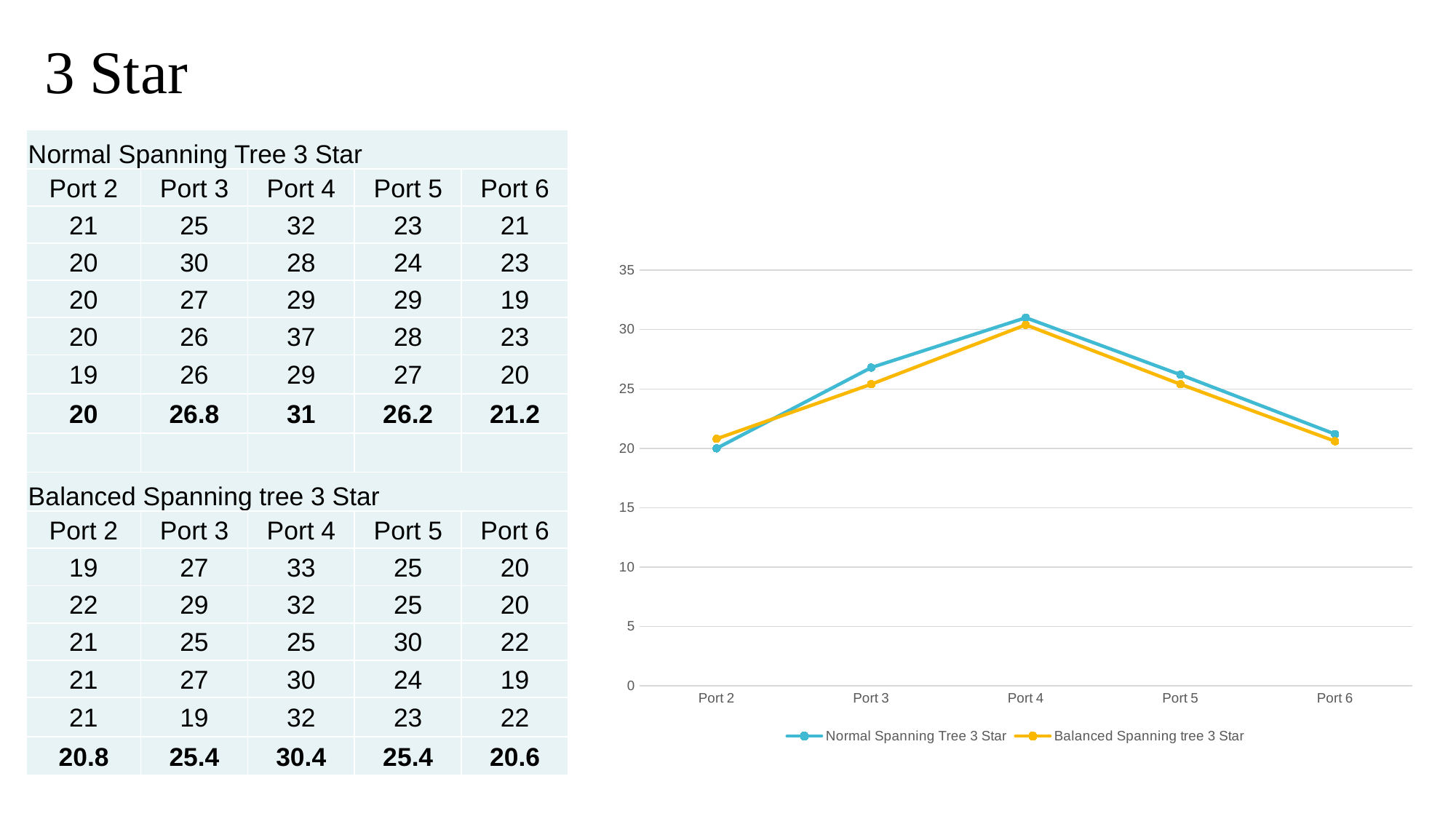

3 Star
| Normal Spanning Tree 3 Star |  |  |  |  |
| --- | --- | --- | --- | --- |
| Port 2 | Port 3 | Port 4 | Port 5 | Port 6 |
| 21 | 25 | 32 | 23 | 21 |
| 20 | 30 | 28 | 24 | 23 |
| 20 | 27 | 29 | 29 | 19 |
| 20 | 26 | 37 | 28 | 23 |
| 19 | 26 | 29 | 27 | 20 |
| 20 | 26.8 | 31 | 26.2 | 21.2 |
|  |  |  |  |  |
| Balanced Spanning tree 3 Star |  |  |  |  |
| Port 2 | Port 3 | Port 4 | Port 5 | Port 6 |
| 19 | 27 | 33 | 25 | 20 |
| 22 | 29 | 32 | 25 | 20 |
| 21 | 25 | 25 | 30 | 22 |
| 21 | 27 | 30 | 24 | 19 |
| 21 | 19 | 32 | 23 | 22 |
| 20.8 | 25.4 | 30.4 | 25.4 | 20.6 |

### Chart

| Category | Normal Spanning Tree 3 Star | Balanced Spanning tree 3 Star |
|---|---|---|
| Port 2 | 20.0 | 20.8 |
| Port 3 | 26.8 | 25.4 |
| Port 4 | 31.0 | 30.4 |
| Port 5 | 26.2 | 25.4 |
| Port 6 | 21.2 | 20.6 |